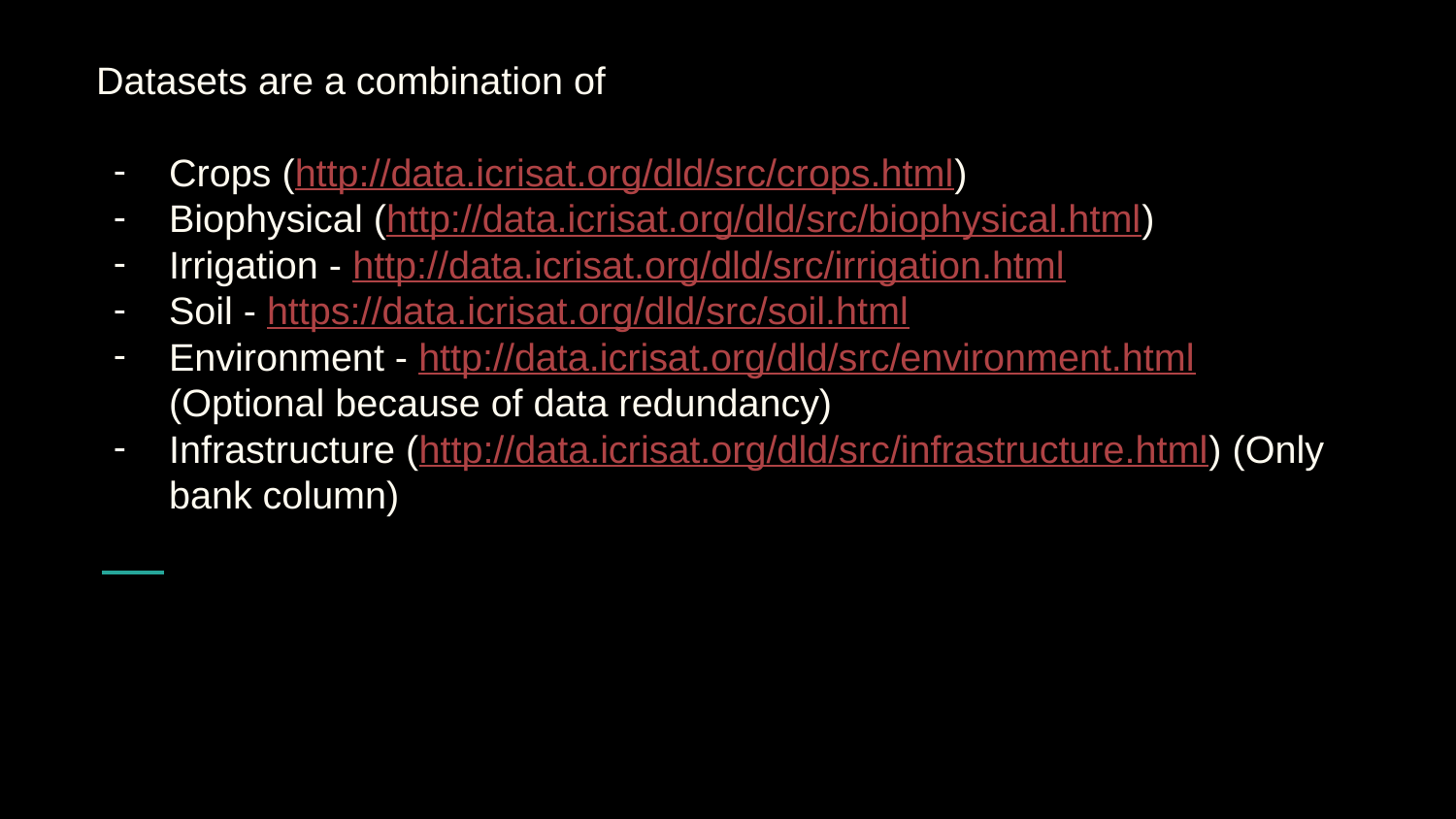

# Datasets are a combination of

Crops (http://data.icrisat.org/dld/src/crops.html)
Biophysical (http://data.icrisat.org/dld/src/biophysical.html)
Irrigation - http://data.icrisat.org/dld/src/irrigation.html
Soil - https://data.icrisat.org/dld/src/soil.html
Environment - http://data.icrisat.org/dld/src/environment.html (Optional because of data redundancy)
Infrastructure (http://data.icrisat.org/dld/src/infrastructure.html) (Only bank column)